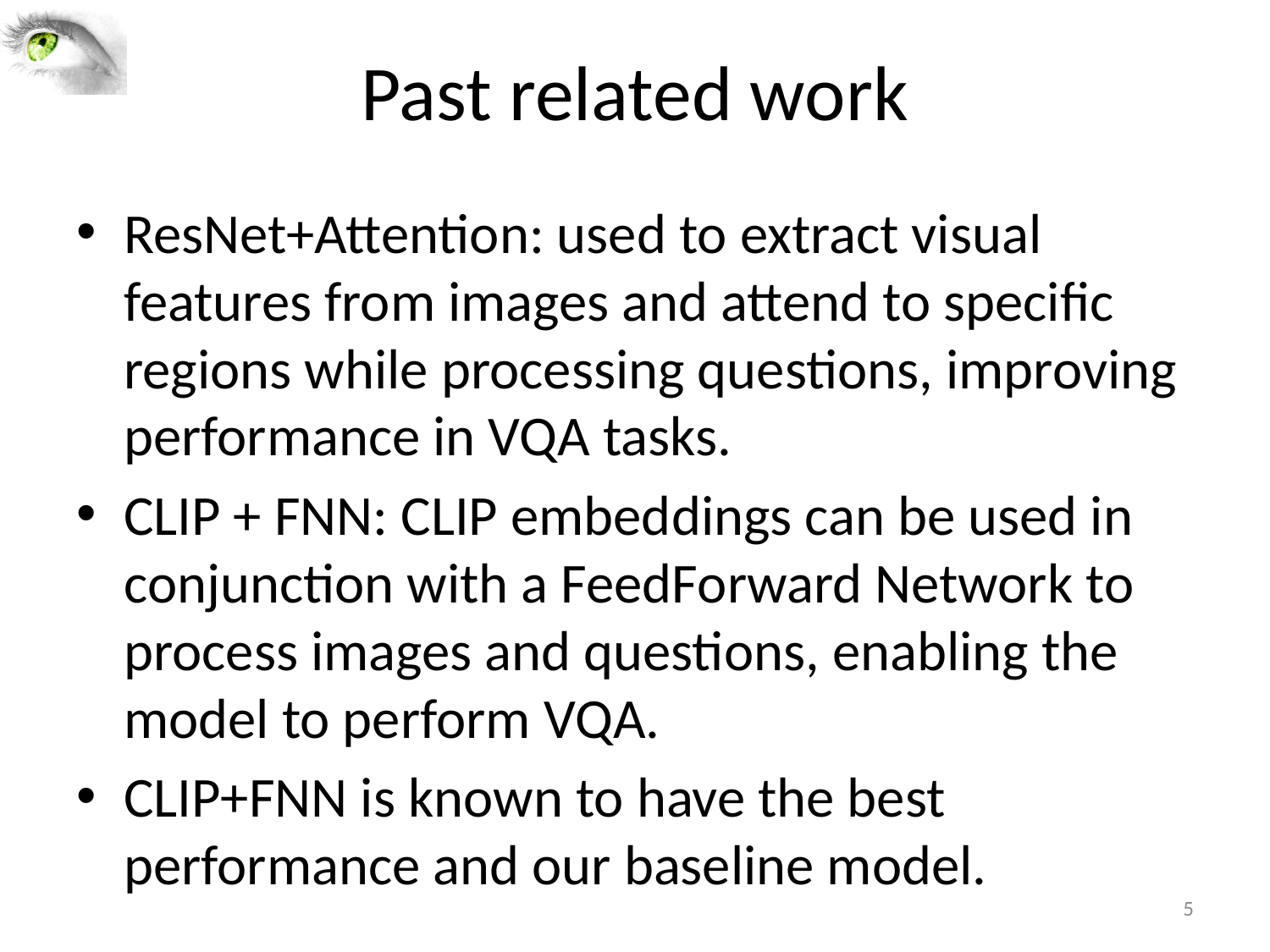

# Past related work
ResNet+Attention: used to extract visual features from images and attend to specific regions while processing questions, improving performance in VQA tasks.
CLIP + FNN: CLIP embeddings can be used in conjunction with a FeedForward Network to process images and questions, enabling the model to perform VQA.
CLIP+FNN is known to have the best performance and our baseline model.
5